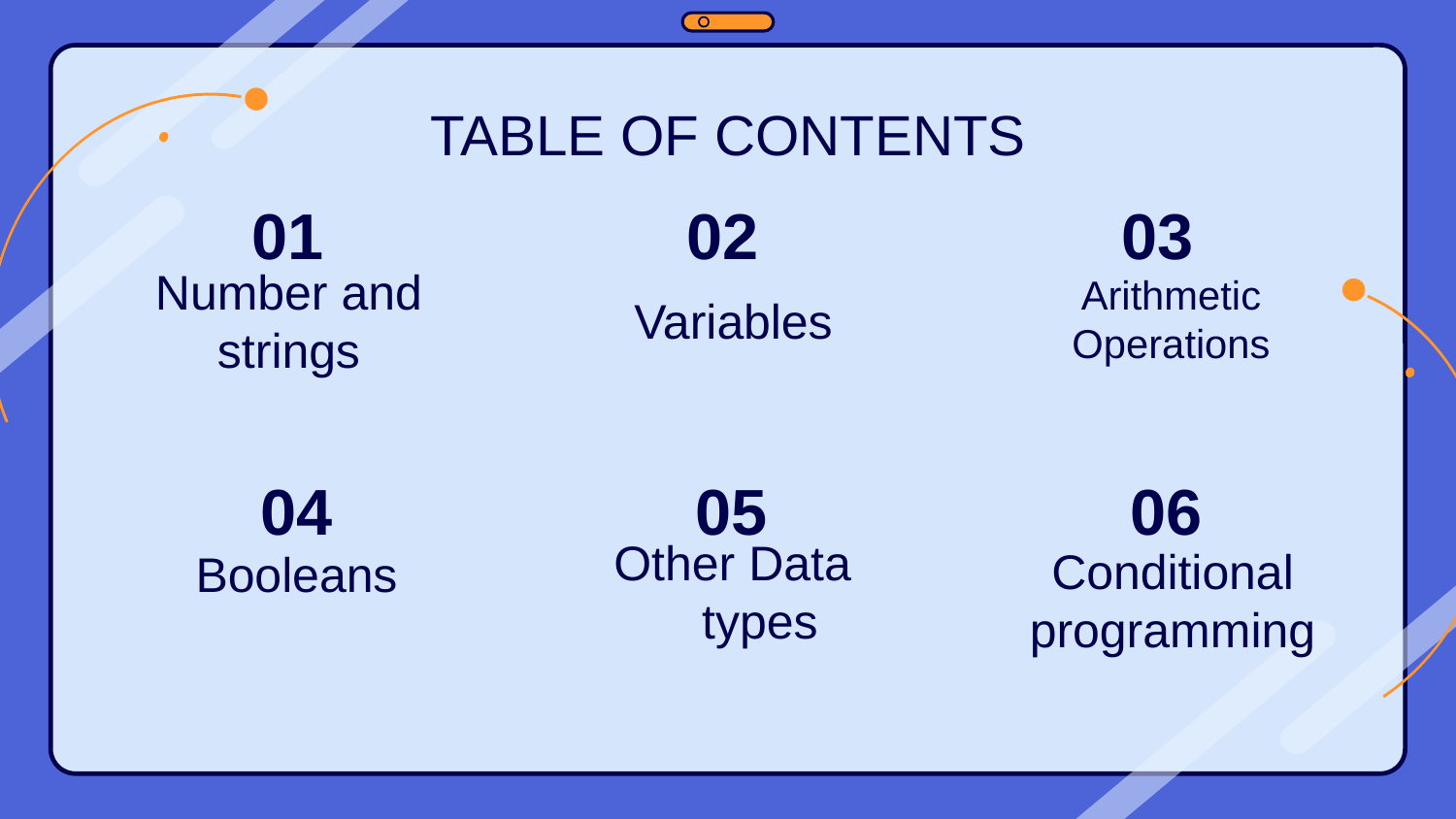

# TABLE OF CONTENTS
01
02
03
Arithmetic
Operations
Number and strings
Variables
04
05
06
Conditional programming
Booleans
Other Data types